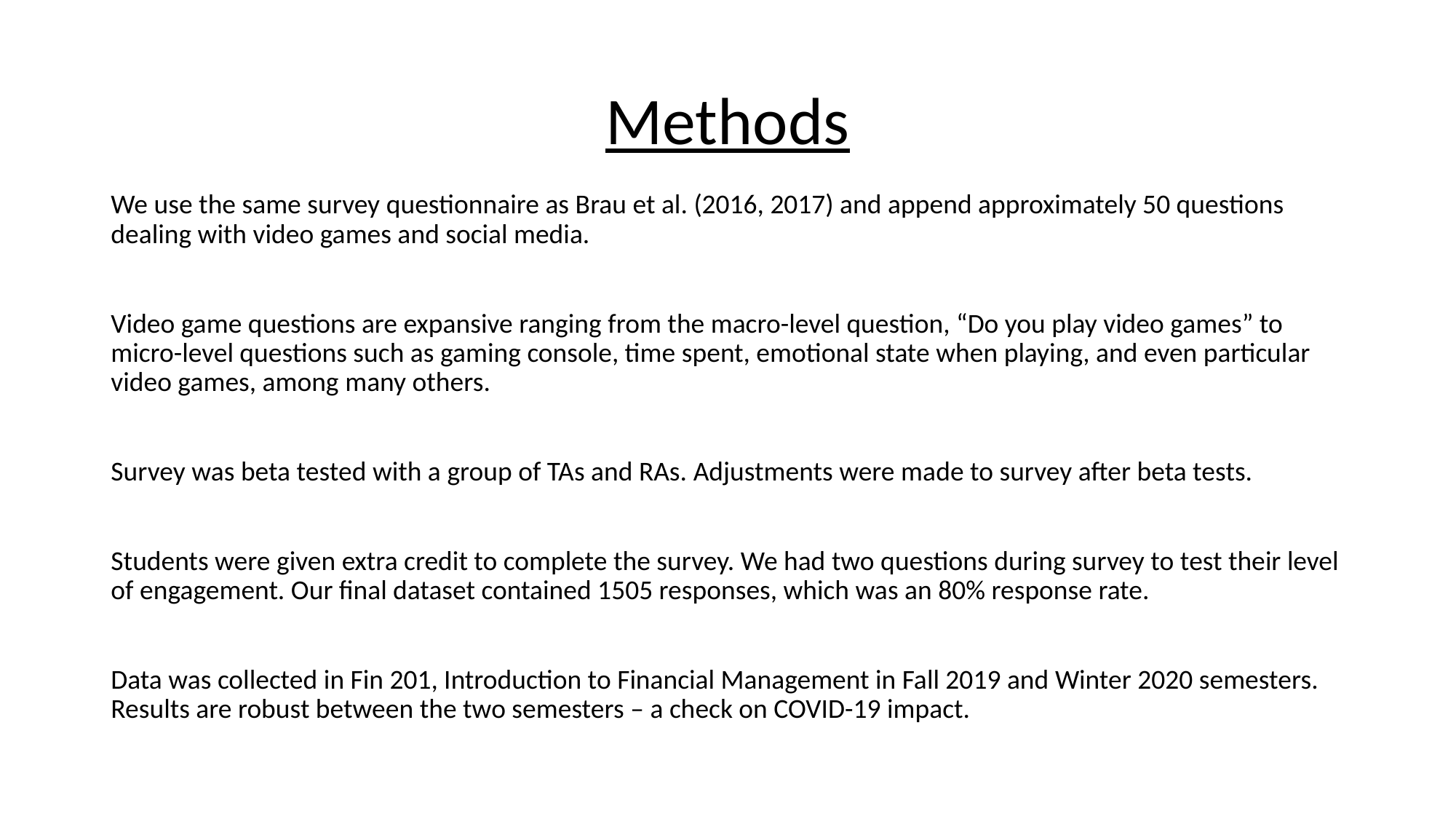

# Methods
We use the same survey questionnaire as Brau et al. (2016, 2017) and append approximately 50 questions dealing with video games and social media.

Video game questions are expansive ranging from the macro-level question, “Do you play video games” to micro-level questions such as gaming console, time spent, emotional state when playing, and even particular video games, among many others.

Survey was beta tested with a group of TAs and RAs. Adjustments were made to survey after beta tests.

Students were given extra credit to complete the survey. We had two questions during survey to test their level of engagement. Our final dataset contained 1505 responses, which was an 80% response rate.

Data was collected in Fin 201, Introduction to Financial Management in Fall 2019 and Winter 2020 semesters. Results are robust between the two semesters – a check on COVID-19 impact.